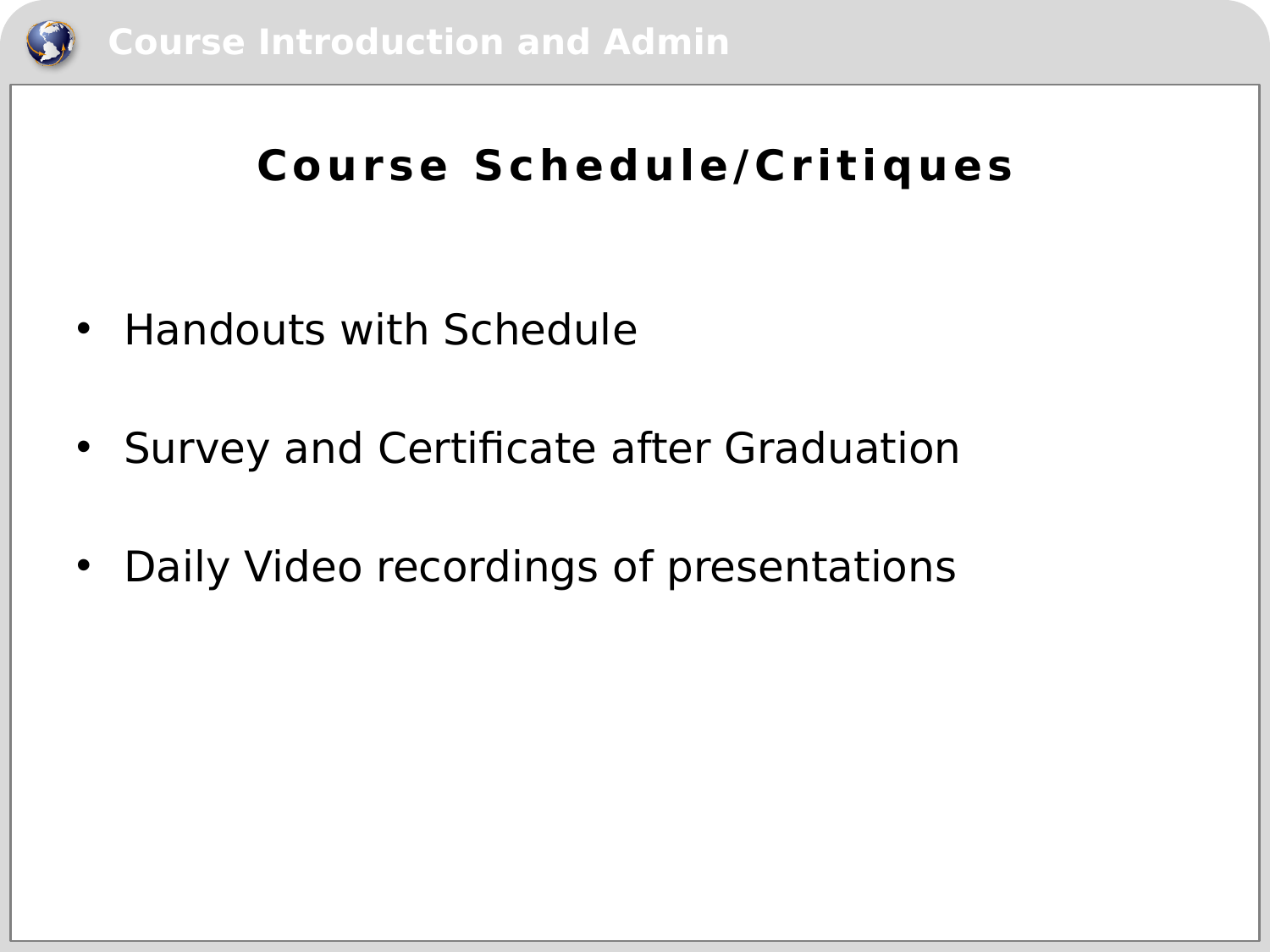

# Course Schedule/Critiques
Handouts with Schedule

Survey and Certificate after Graduation

Daily Video recordings of presentations